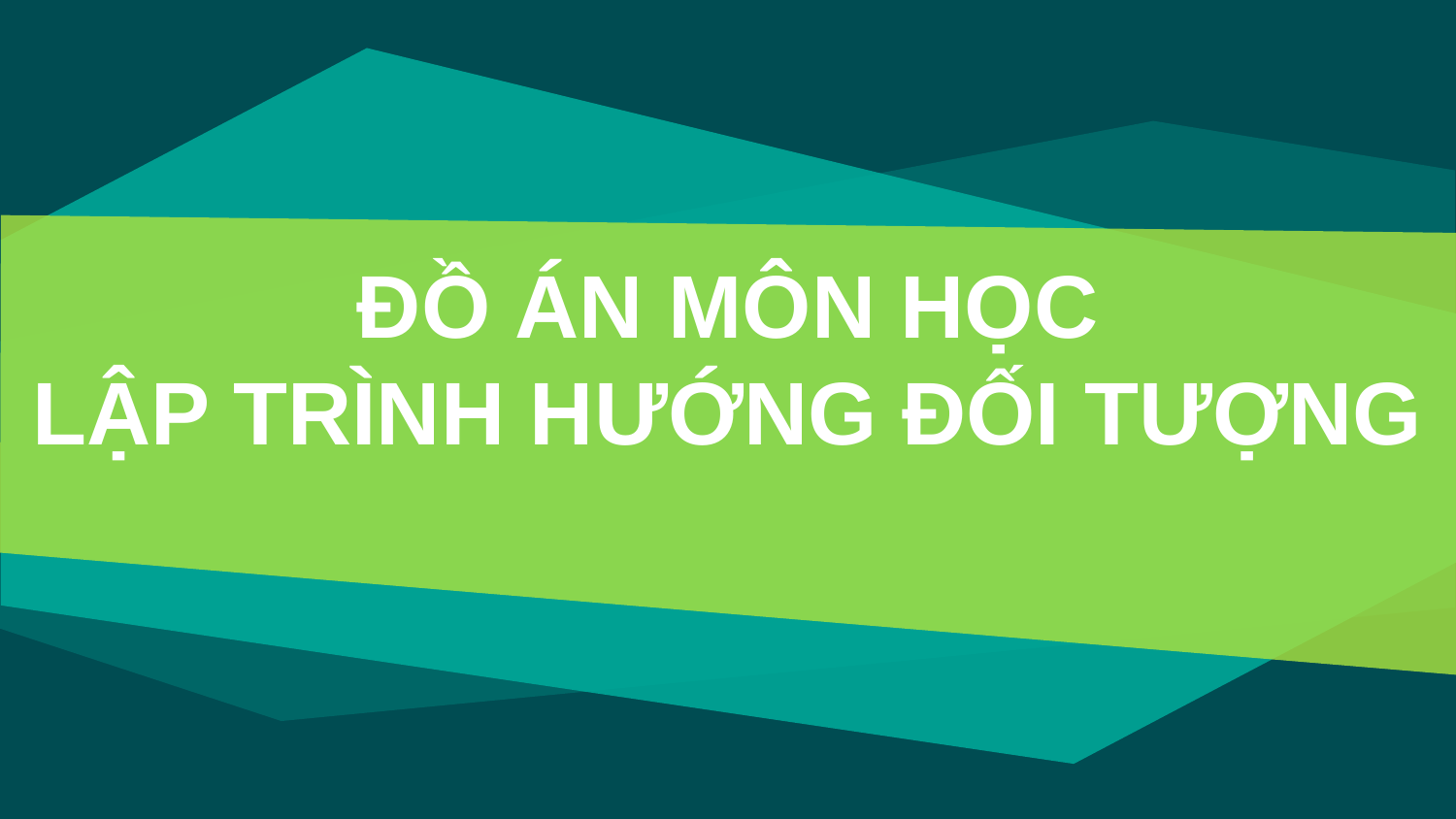

# ĐỒ ÁN MÔN HỌC LẬP TRÌNH HƯỚNG ĐỐI TƯỢNG